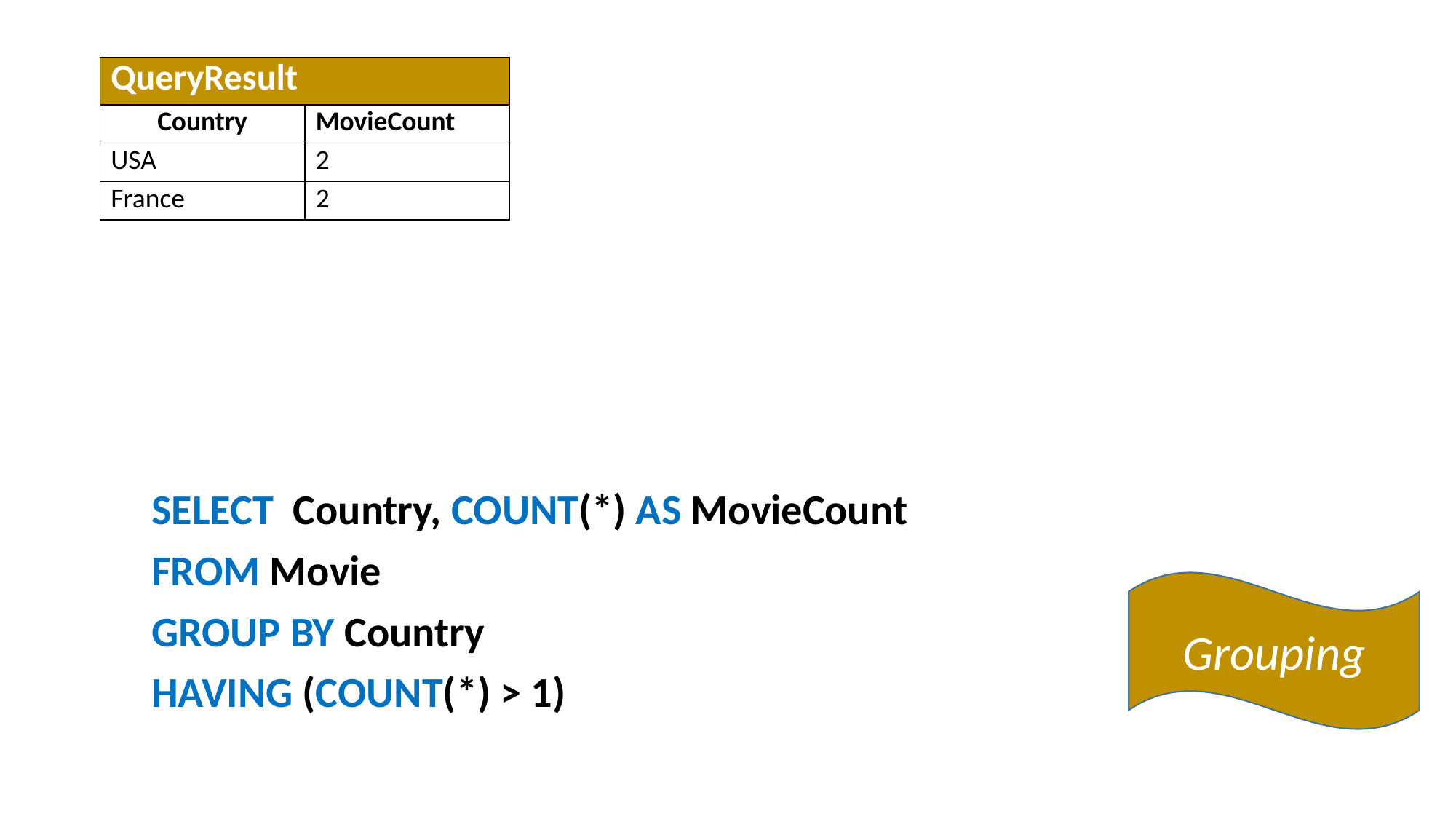

| QueryResult |  |
| --- | --- |
| Country | MovieCount |
| USA | 2 |
| France | 2 |
SELECT  Country, COUNT(*) AS MovieCount
FROM Movie
GROUP BY Country
HAVING (COUNT(*) > 1)
Grouping